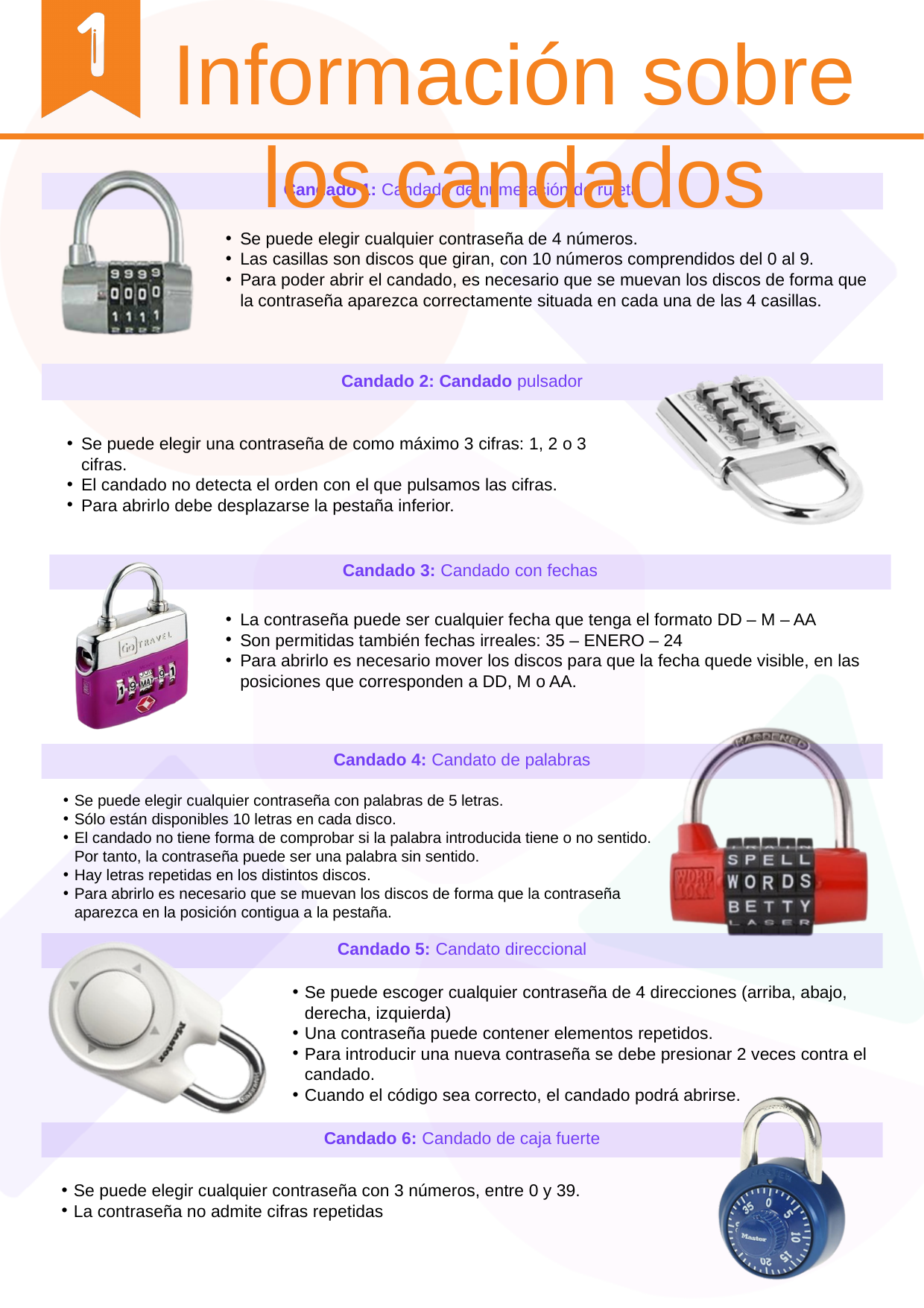

Información sobre los candados

Candado 1: Candado de numeración de ruleta
Se puede elegir cualquier contraseña de 4 números.
Las casillas son discos que giran, con 10 números comprendidos del 0 al 9.
Para poder abrir el candado, es necesario que se muevan los discos de forma que la contraseña aparezca correctamente situada en cada una de las 4 casillas.

Candado 2: Candado pulsador
Se puede elegir una contraseña de como máximo 3 cifras: 1, 2 o 3 cifras.
El candado no detecta el orden con el que pulsamos las cifras.
Para abrirlo debe desplazarse la pestaña inferior.

Candado 3: Candado con fechas

La contraseña puede ser cualquier fecha que tenga el formato DD – M – AA
Son permitidas también fechas irreales: 35 – ENERO – 24
Para abrirlo es necesario mover los discos para que la fecha quede visible, en las posiciones que corresponden a DD, M o AA.

Candado 4: Candato de palabras
Se puede elegir cualquier contraseña con palabras de 5 letras.
Sólo están disponibles 10 letras en cada disco.
El candado no tiene forma de comprobar si la palabra introducida tiene o no sentido. Por tanto, la contraseña puede ser una palabra sin sentido.
Hay letras repetidas en los distintos discos.
Para abrirlo es necesario que se muevan los discos de forma que la contraseña aparezca en la posición contigua a la pestaña.

Candado 5: Candato direccional
Se puede escoger cualquier contraseña de 4 direcciones (arriba, abajo, derecha, izquierda)
Una contraseña puede contener elementos repetidos.
Para introducir una nueva contraseña se debe presionar 2 veces contra el candado.
Cuando el código sea correcto, el candado podrá abrirse.

Candado 6: Candado de caja fuerte
Se puede elegir cualquier contraseña con 3 números, entre 0 y 39.
La contraseña no admite cifras repetidas